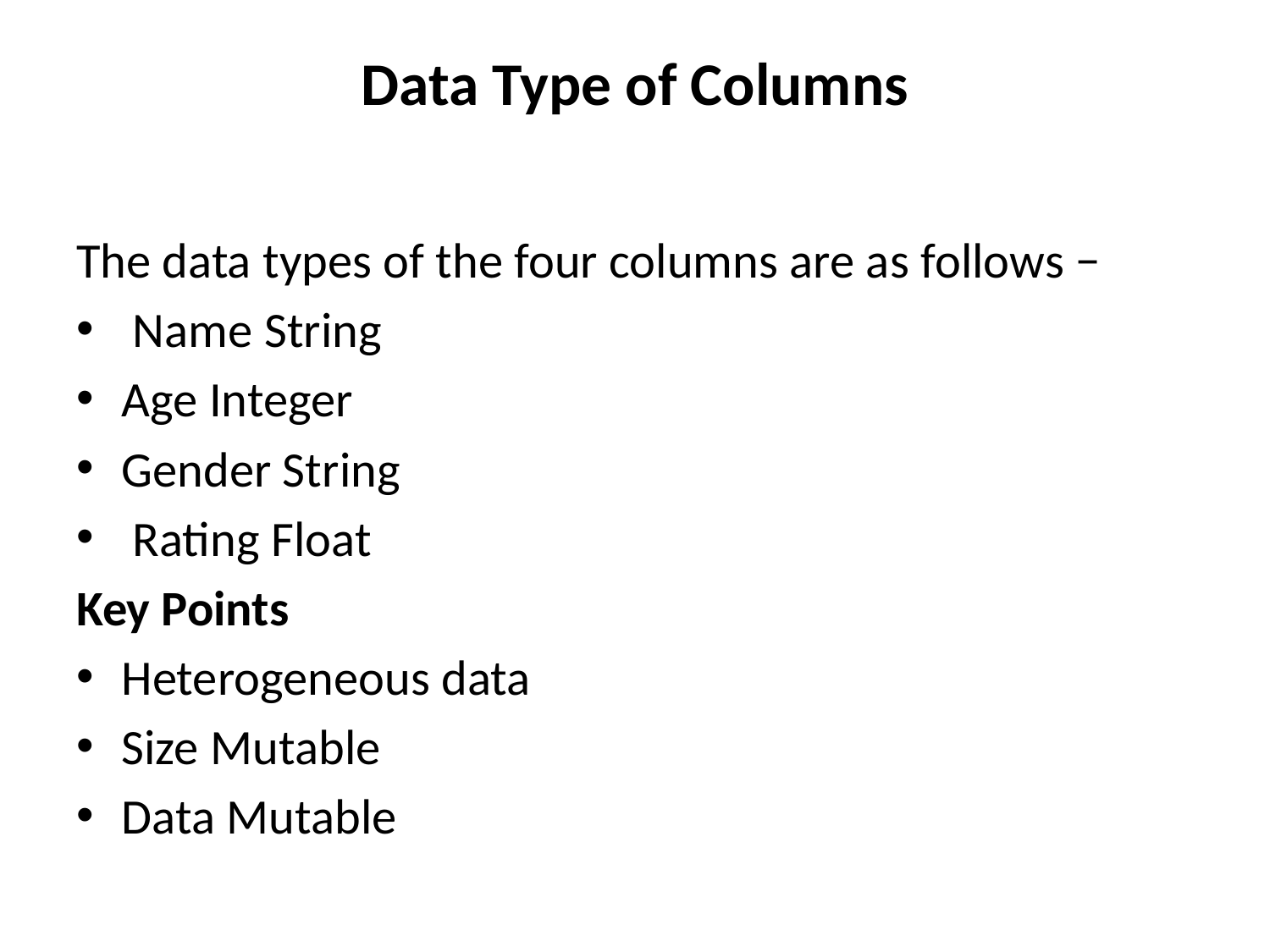

# Data Type of Columns
The data types of the four columns are as follows −
 Name String
Age Integer
Gender String
 Rating Float
Key Points
Heterogeneous data
Size Mutable
Data Mutable